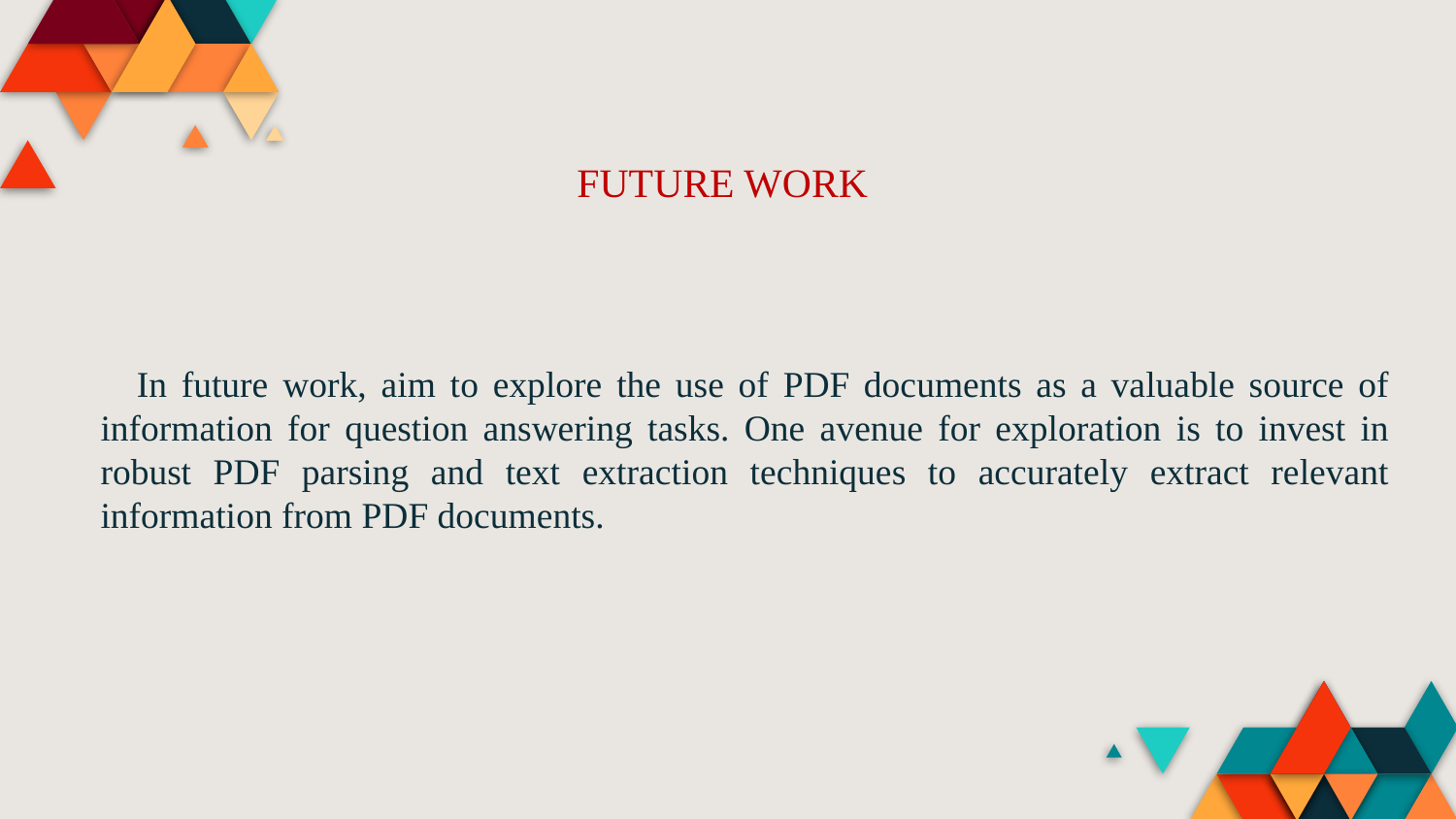

# FUTURE WORK
      In future work, aim to explore the use of PDF documents as a valuable source of information for question answering tasks. One avenue for exploration is to invest in robust PDF parsing and text extraction techniques to accurately extract relevant information from PDF documents.